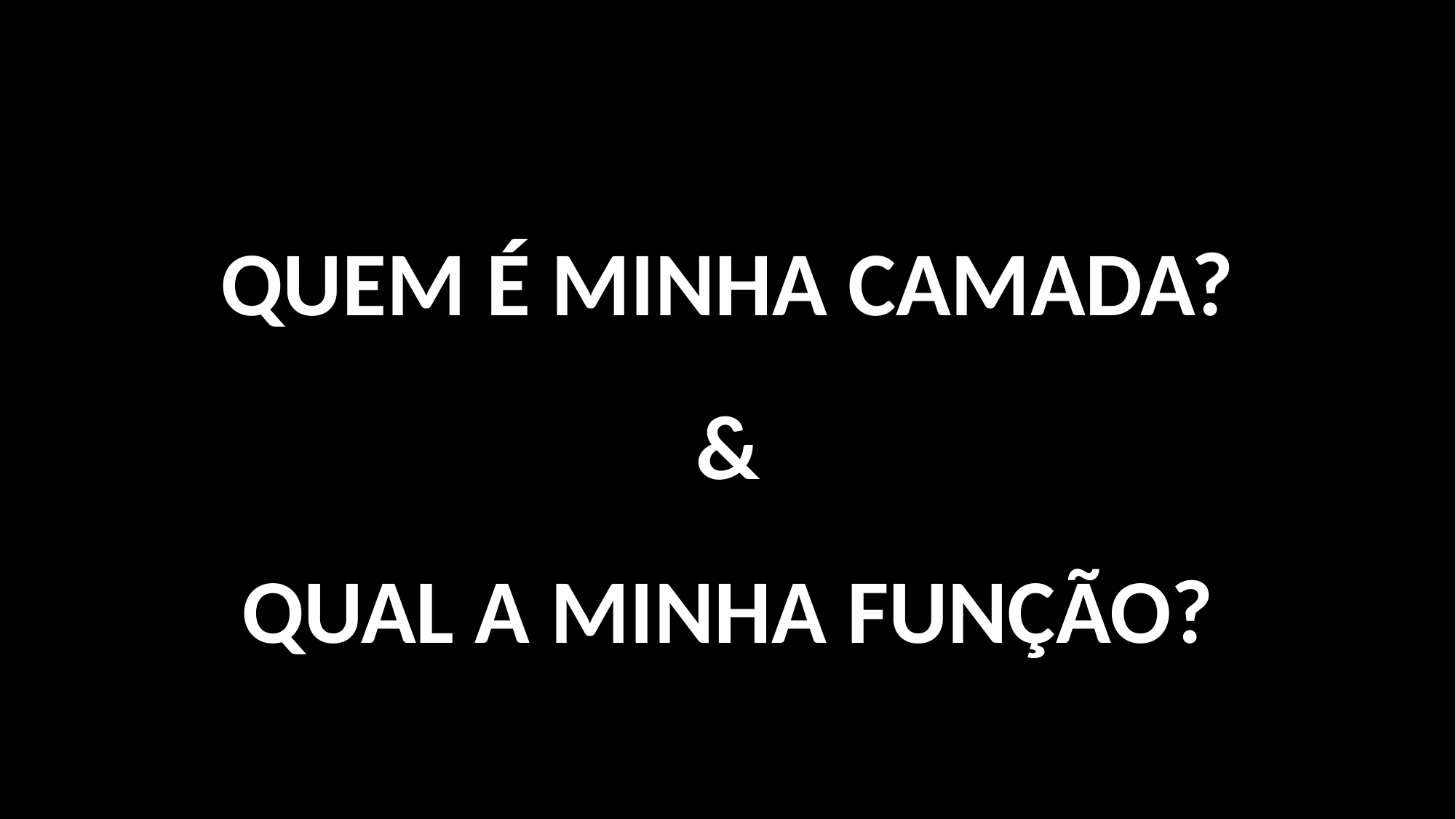

QUEM É MINHA CAMADA?
&
QUAL A MINHA FUNÇÃO?